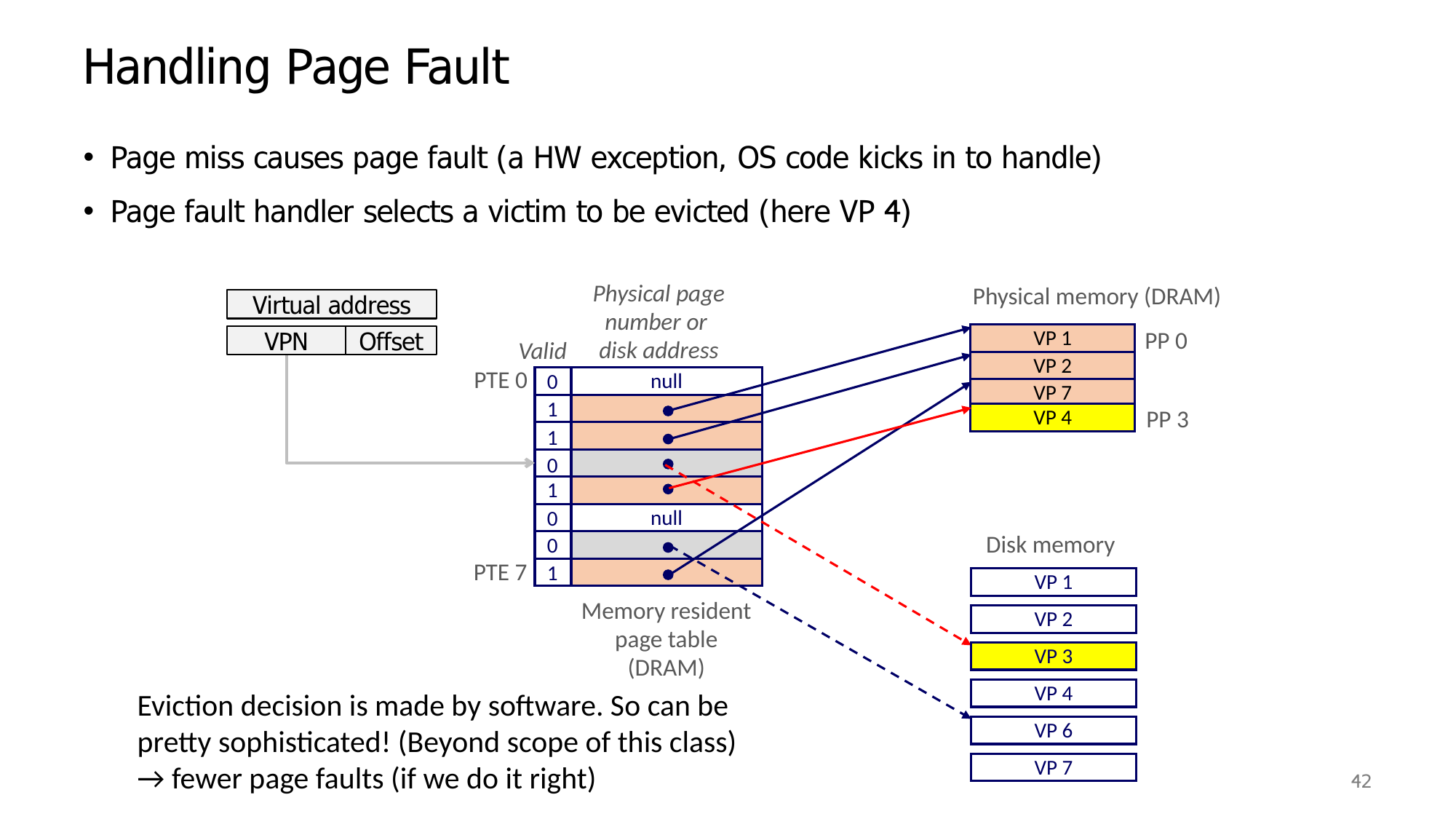

# Handling Page Fault
Page miss causes page fault (a HW exception, OS code kicks in to handle)
Page fault handler selects a victim to be evicted (here VP 4)
Physical page
number or
disk address
Physical memory (DRAM)
Virtual address
PP 0
VP 1
VPN
Offset

Valid
VP 2

PTE 0
0

null
VP 7

1

PP 3
VP 4

1

0

1

0

null
Disk memory
0

PTE 7
1

VP 1

Memory resident
page table
(DRAM)
VP 2
VP 3
VP 4
Eviction decision is made by software. So can be pretty sophisticated! (Beyond scope of this class)
→ fewer page faults (if we do it right)
VP 6
VP 7
42